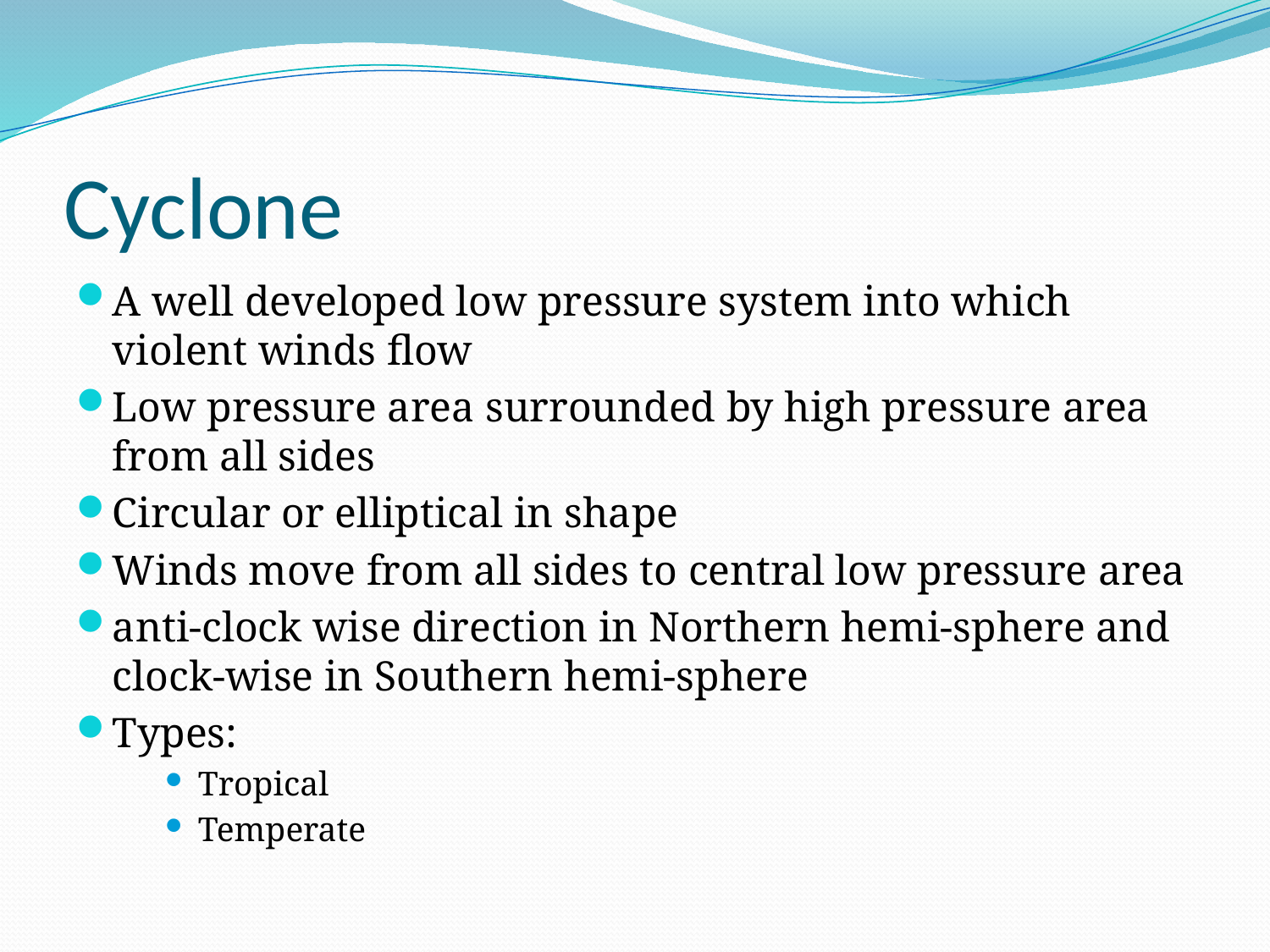

# Cyclone
A well developed low pressure system into which violent winds flow
Low pressure area surrounded by high pressure area from all sides
Circular or elliptical in shape
Winds move from all sides to central low pressure area
anti-clock wise direction in Northern hemi-sphere and clock-wise in Southern hemi-sphere
Types:
Tropical
Temperate